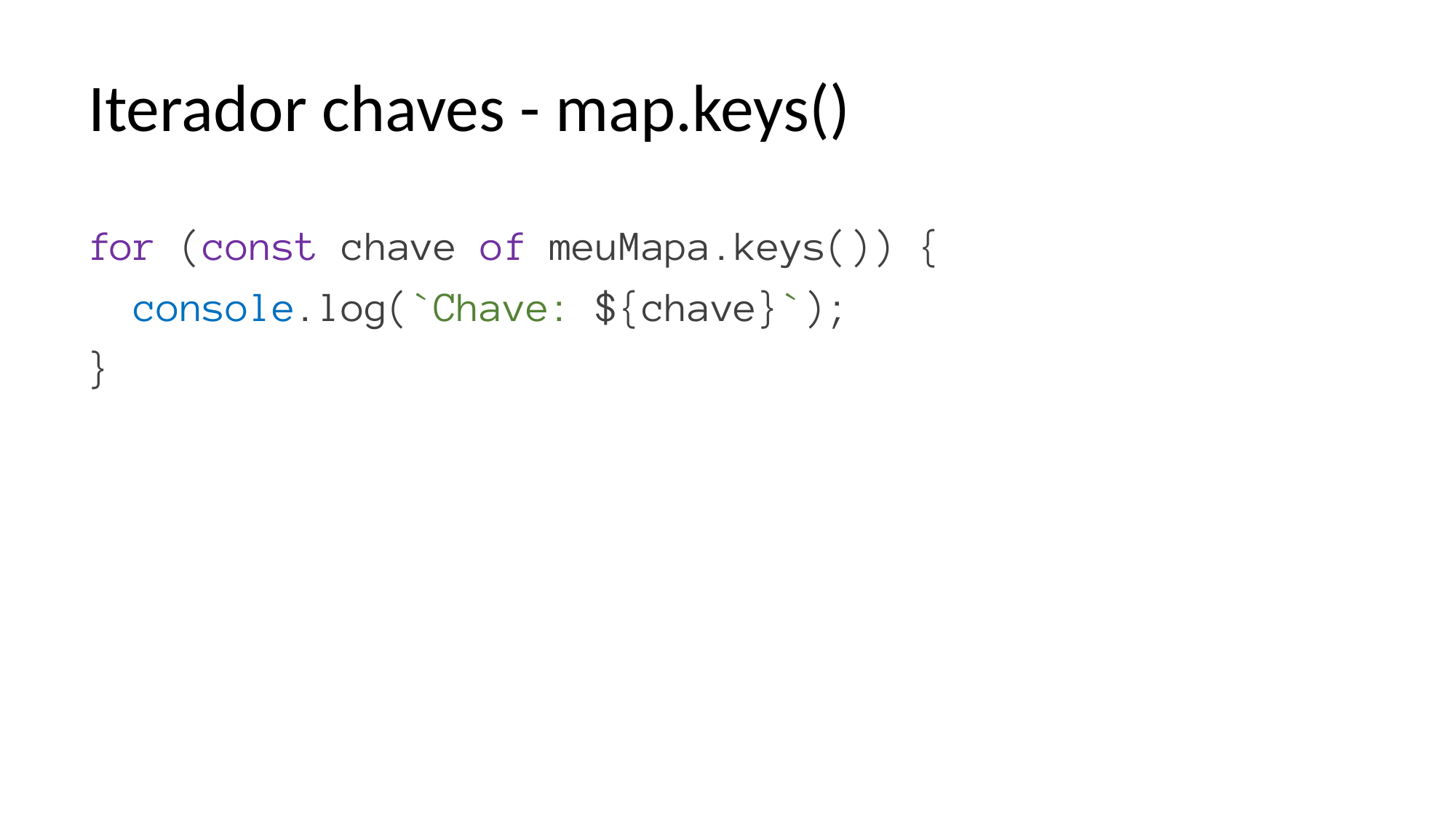

# Iterador chaves - map.keys()
for (const chave of meuMapa.keys()) {
  console.log(`Chave: ${chave}`);
}